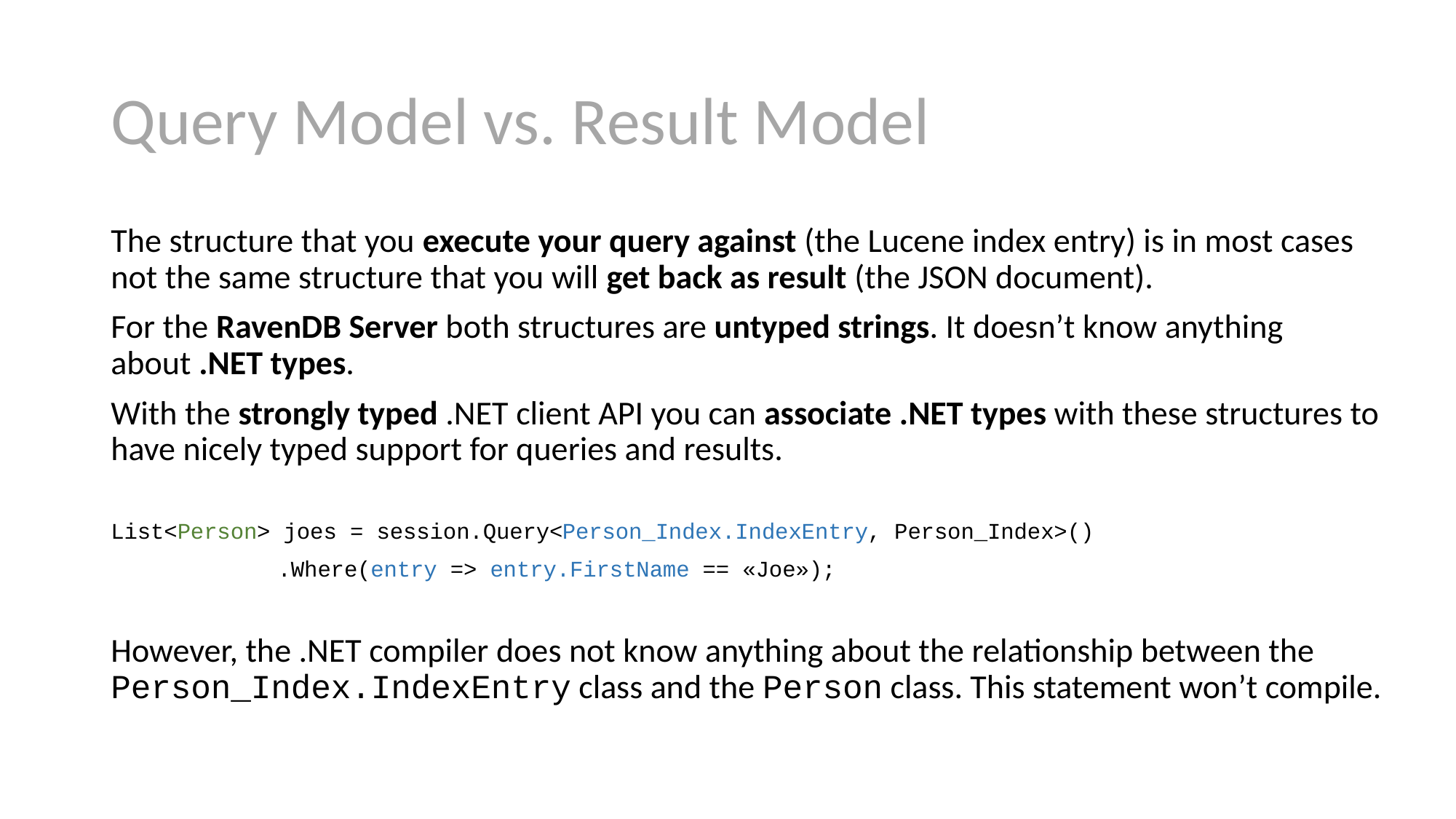

# Query Model vs. Result Model
The structure that you execute your query against (the Lucene index entry) is in most cases not the same structure that you will get back as result (the JSON document).
For the RavenDB Server both structures are untyped strings. It doesn’t know anything about .NET types.
With the strongly typed .NET client API you can associate .NET types with these structures to have nicely typed support for queries and results.

List<Person> joes = session.Query<Person_Index.IndexEntry, Person_Index>()
			     .Where(entry => entry.FirstName == «Joe»);

However, the .NET compiler does not know anything about the relationship between the Person_Index.IndexEntry class and the Person class. This statement won’t compile.